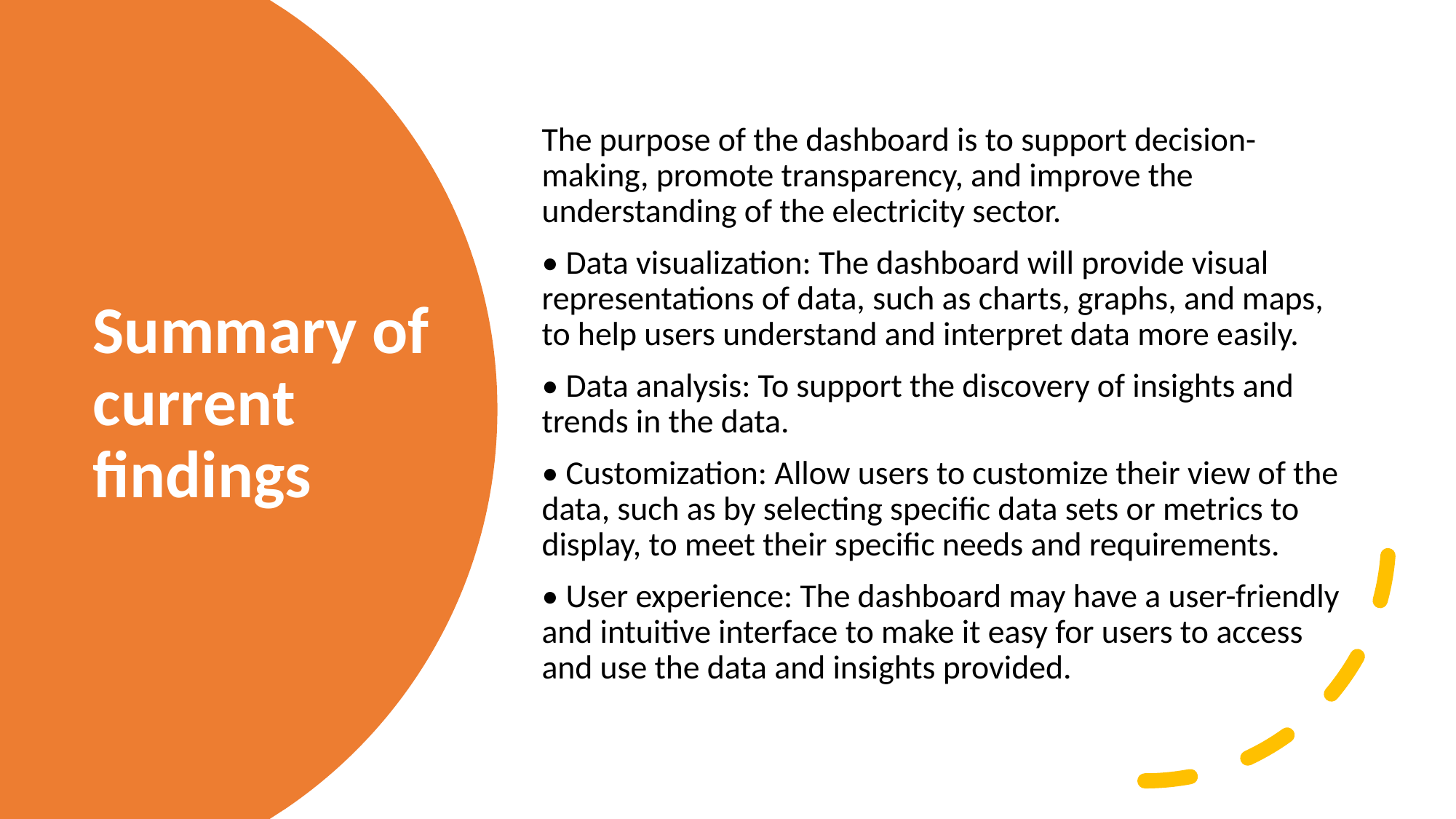

The purpose of the dashboard is to support decision-making, promote transparency, and improve the understanding of the electricity sector.
• Data visualization: The dashboard will provide visual representations of data, such as charts, graphs, and maps, to help users understand and interpret data more easily.
• Data analysis: To support the discovery of insights and trends in the data.
• Customization: Allow users to customize their view of the data, such as by selecting specific data sets or metrics to display, to meet their specific needs and requirements.
• User experience: The dashboard may have a user-friendly and intuitive interface to make it easy for users to access and use the data and insights provided.
# Summary of current findings